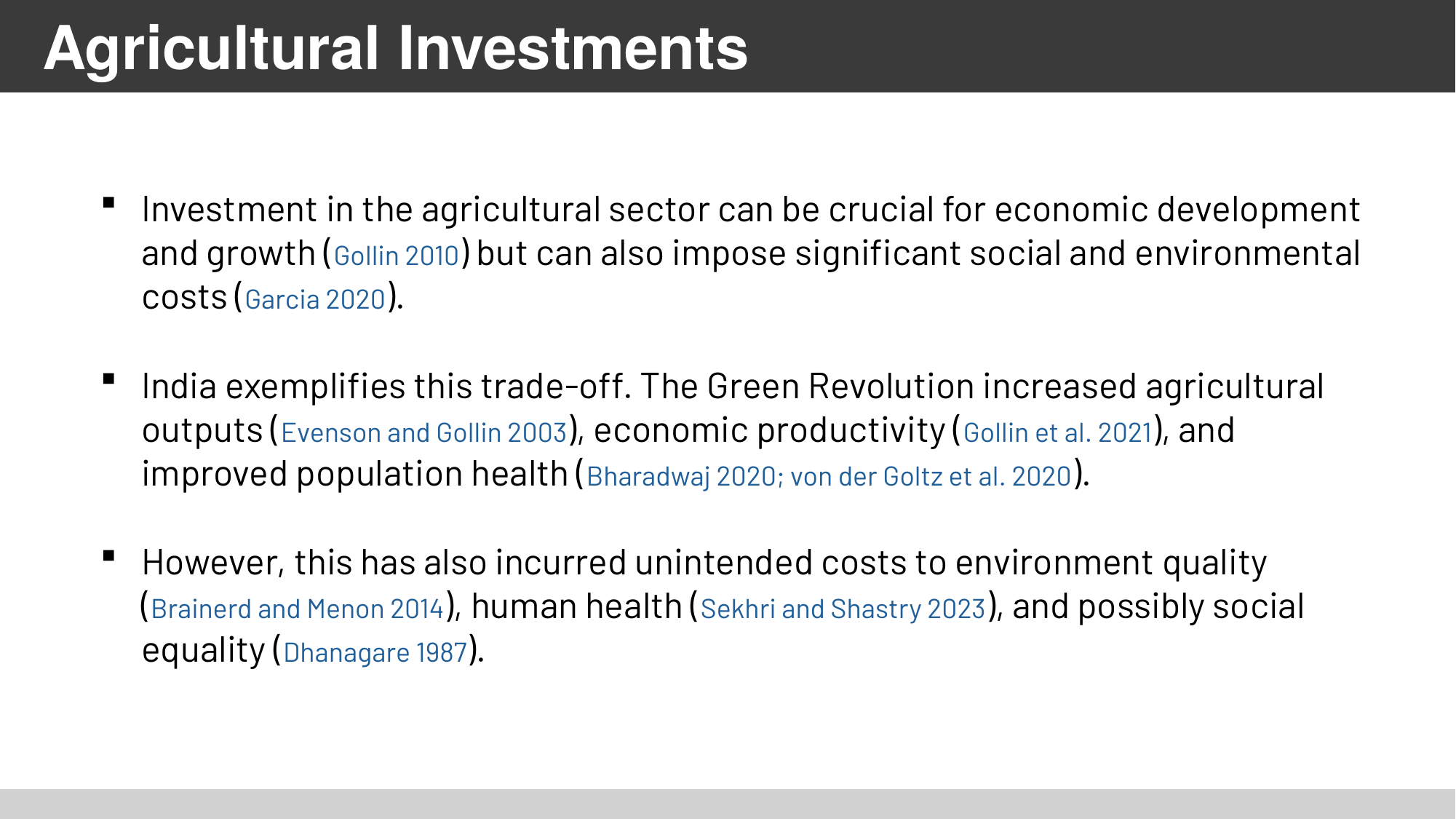

Agricultural Investments
Investment in the agricultural sector can be crucial for economic development and growth (Gollin 2010) but can also impose significant social and environmental costs (Garcia 2020).
India exemplifies this trade-off. The Green Revolution increased agricultural outputs (Evenson and Gollin 2003), economic productivity (Gollin et al. 2021), and improved population health (Bharadwaj 2020; von der Goltz et al. 2020).
However, this has also incurred unintended costs to environment quality (Brainerd and Menon 2014), human health (Sekhri and Shastry 2023), and possibly social equality (Dhanagare 1987).